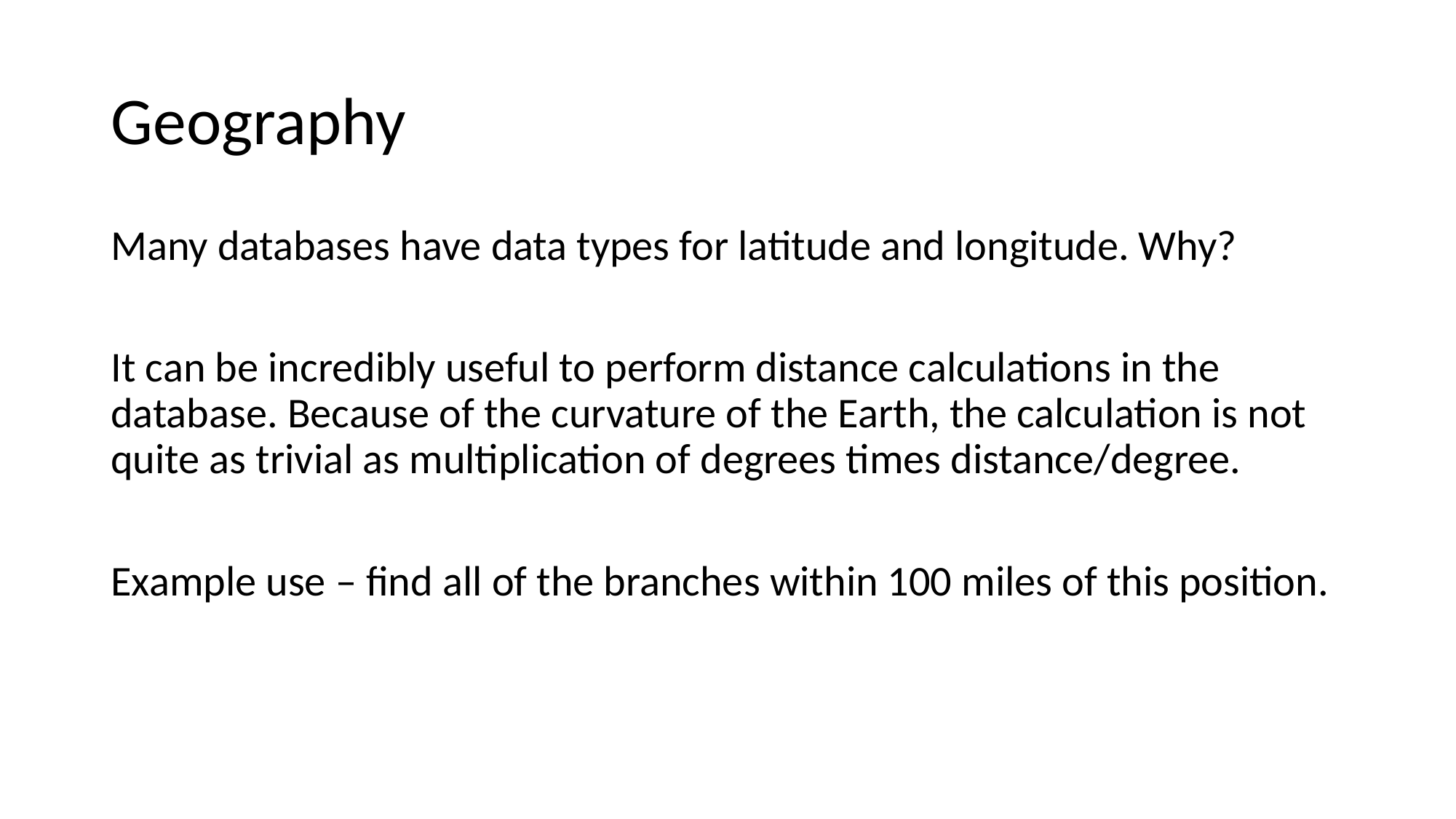

# Geography
Many databases have data types for latitude and longitude. Why?

It can be incredibly useful to perform distance calculations in the database. Because of the curvature of the Earth, the calculation is not quite as trivial as multiplication of degrees times distance/degree.

Example use – find all of the branches within 100 miles of this position.